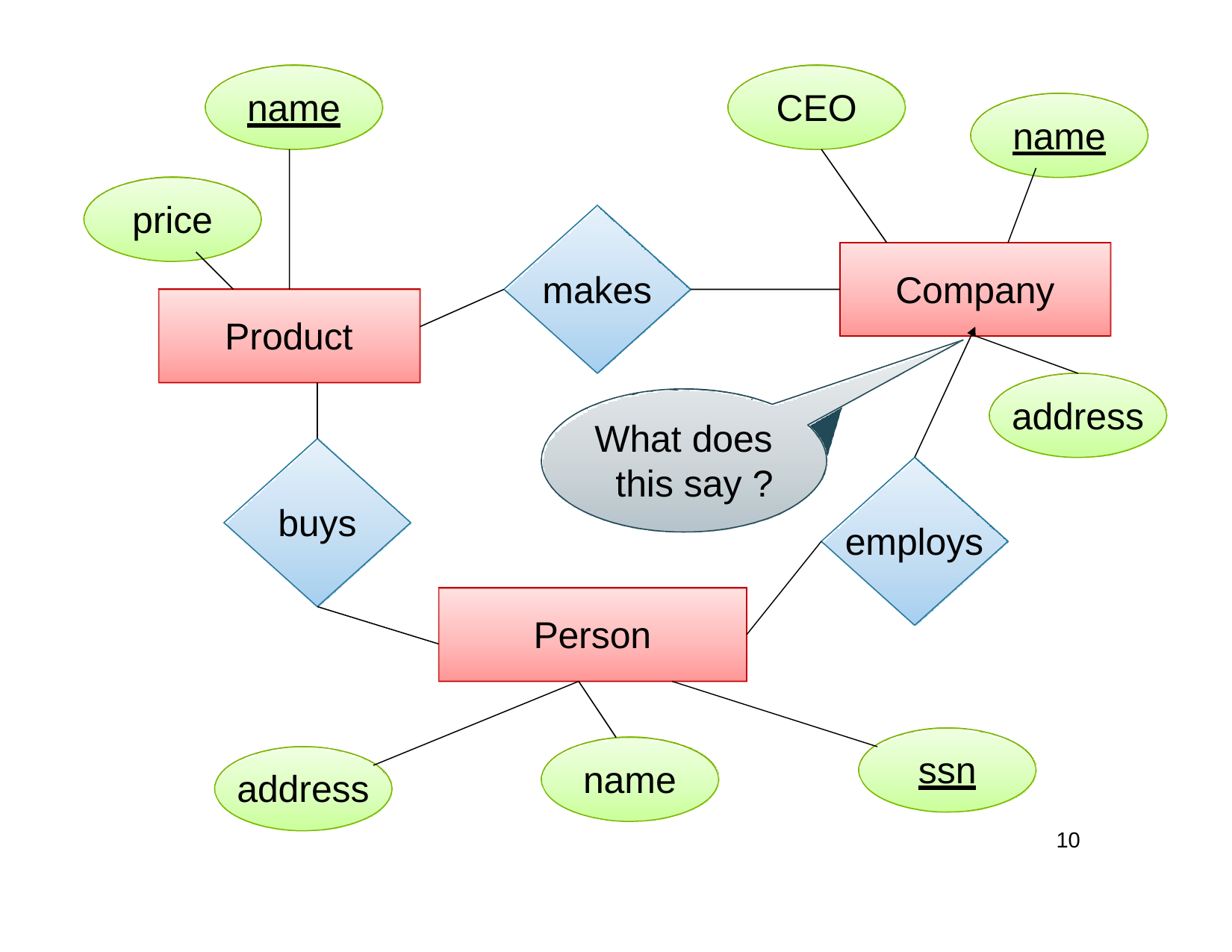

# name
CEO

name

price

makes
Company

Product

address
What does  this say ?

buys
employs

Person

ssn
name
address
10